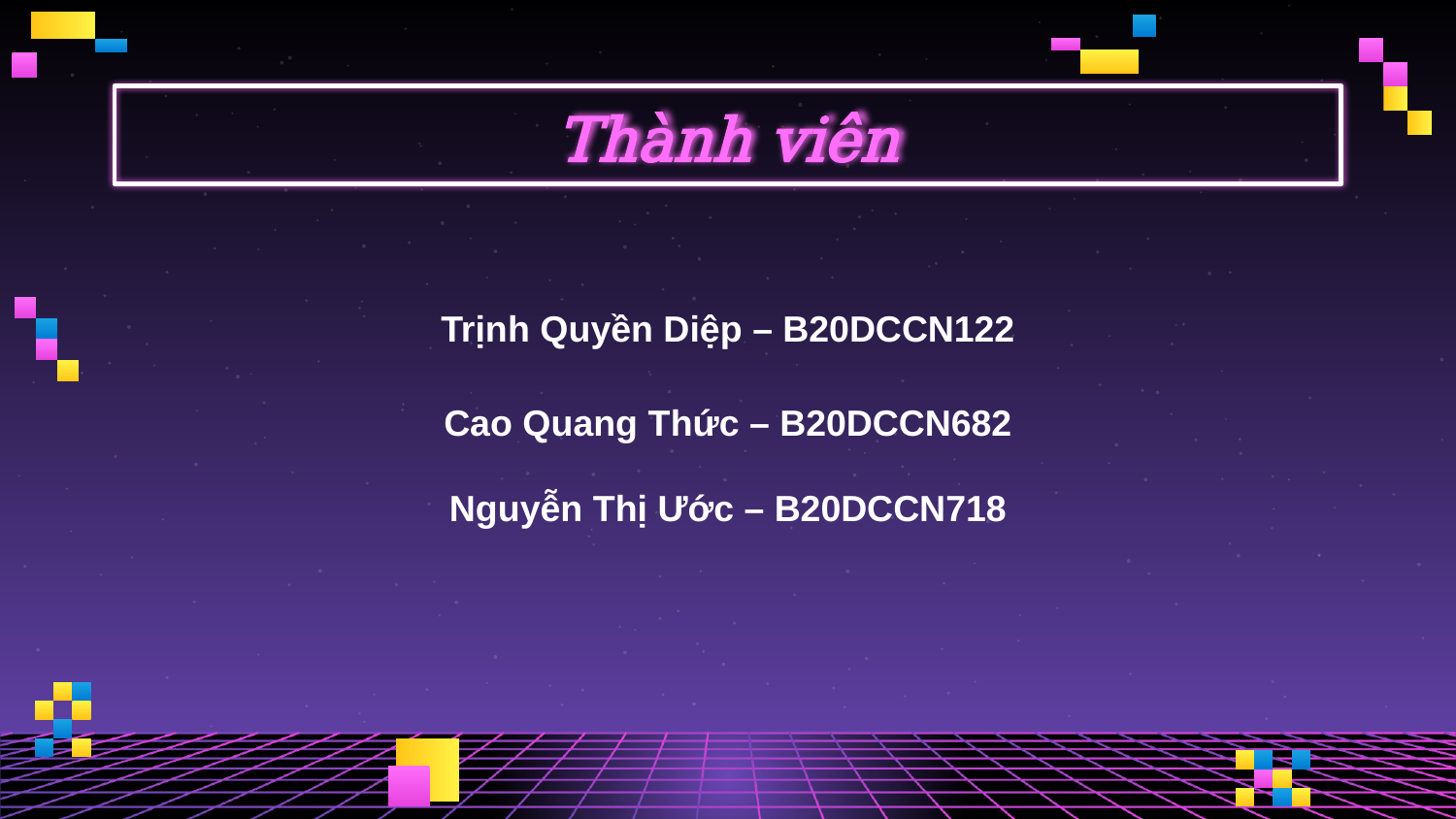

# Thành viên
| Trịnh Quyền Diệp – B20DCCN122 |
| --- |
| Cao Quang Thức – B20DCCN682 |
| Nguyễn Thị Ước – B20DCCN718 |